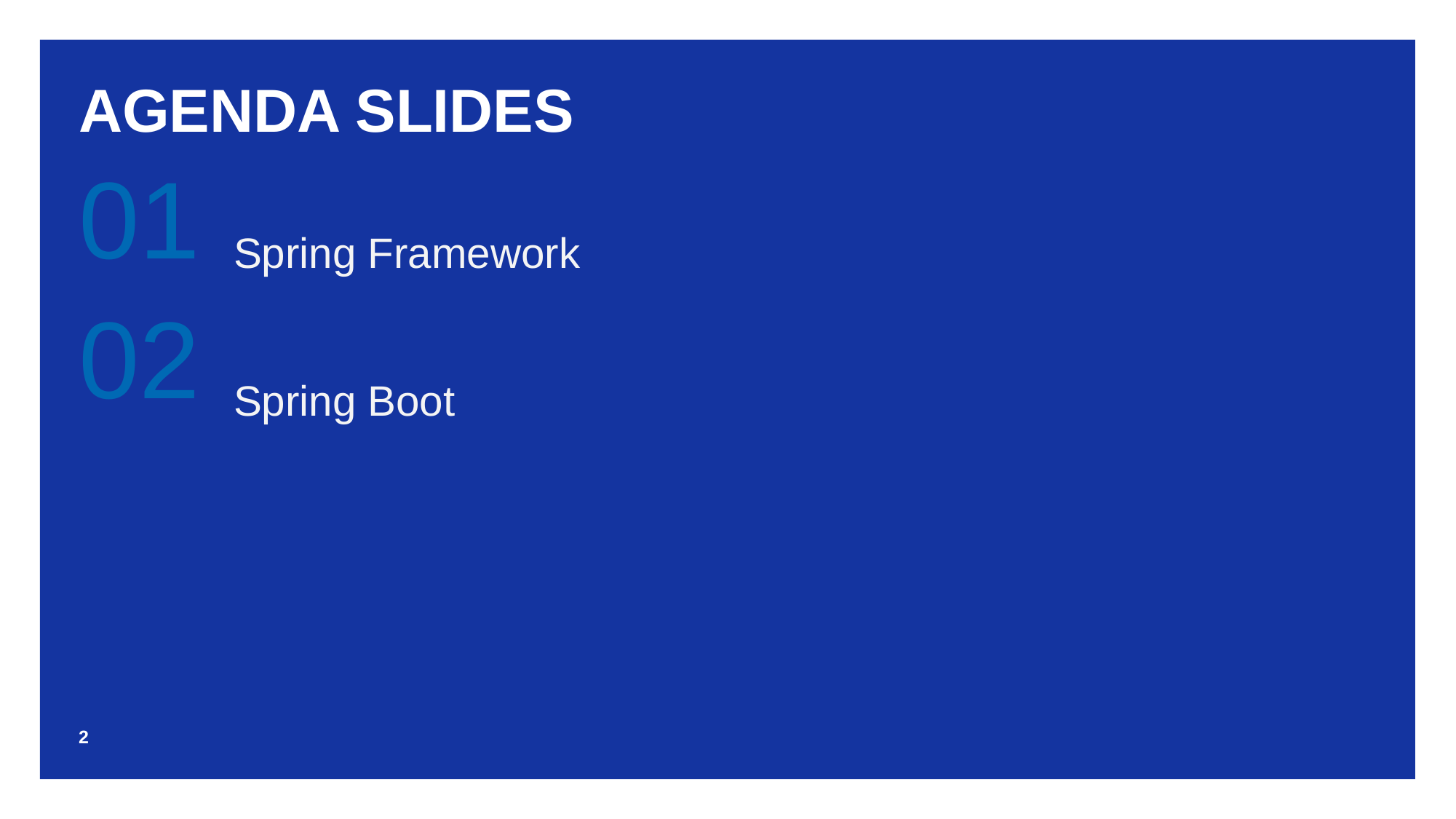

# Agenda Slides
01
Spring Framework
02
Spring Boot
2